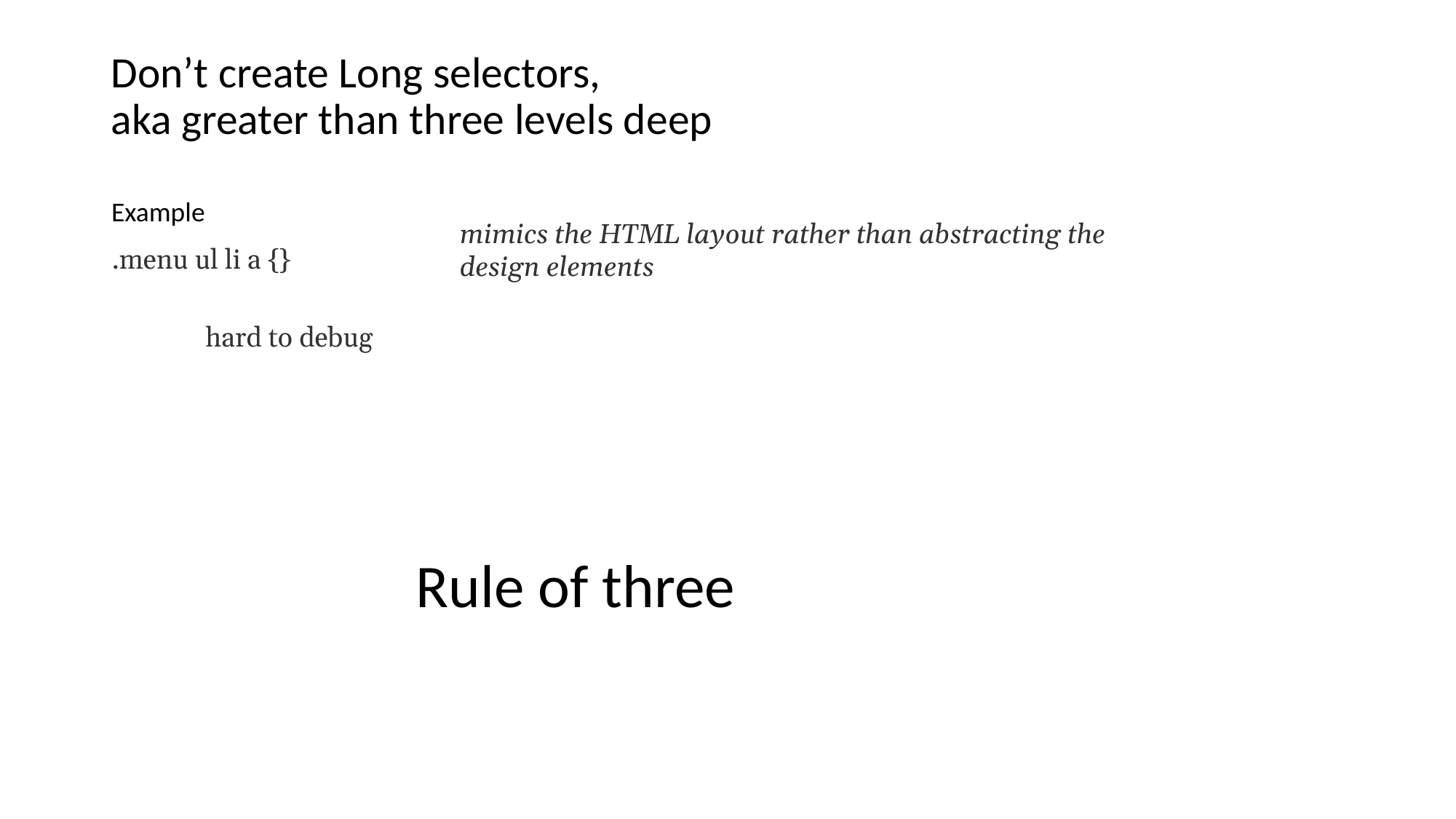

# Don’t create Long selectors, aka greater than three levels deep
Example
mimics the HTML layout rather than abstracting the design elements
.menu ul li a {}
hard to debug
Rule of three